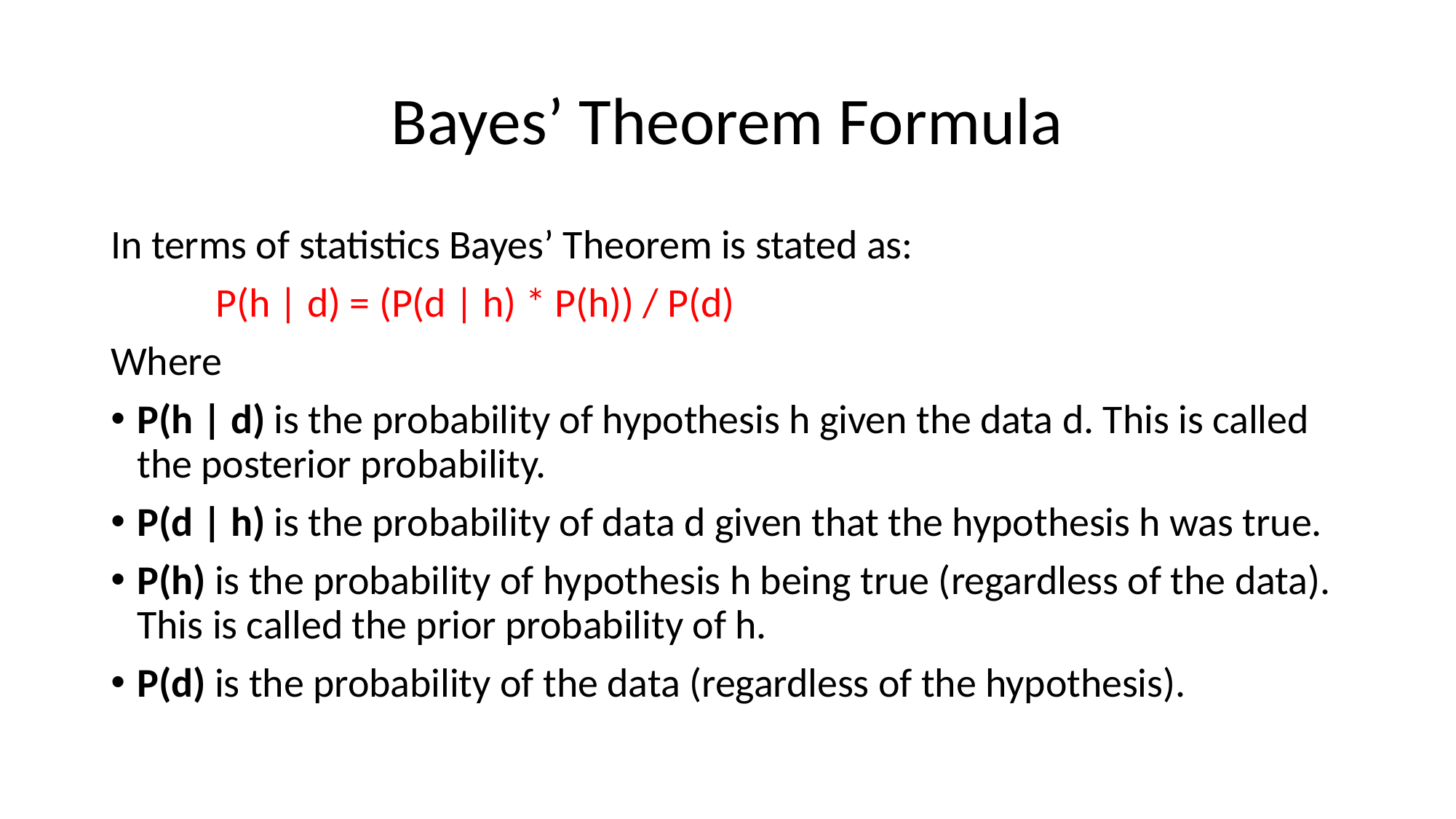

# Bayes’ Theorem Formula
In terms of statistics Bayes’ Theorem is stated as:
		P(h | d) = (P(d | h) * P(h)) / P(d)
Where
P(h | d) is the probability of hypothesis h given the data d. This is called the posterior probability.
P(d | h) is the probability of data d given that the hypothesis h was true.
P(h) is the probability of hypothesis h being true (regardless of the data). This is called the prior probability of h.
P(d) is the probability of the data (regardless of the hypothesis).